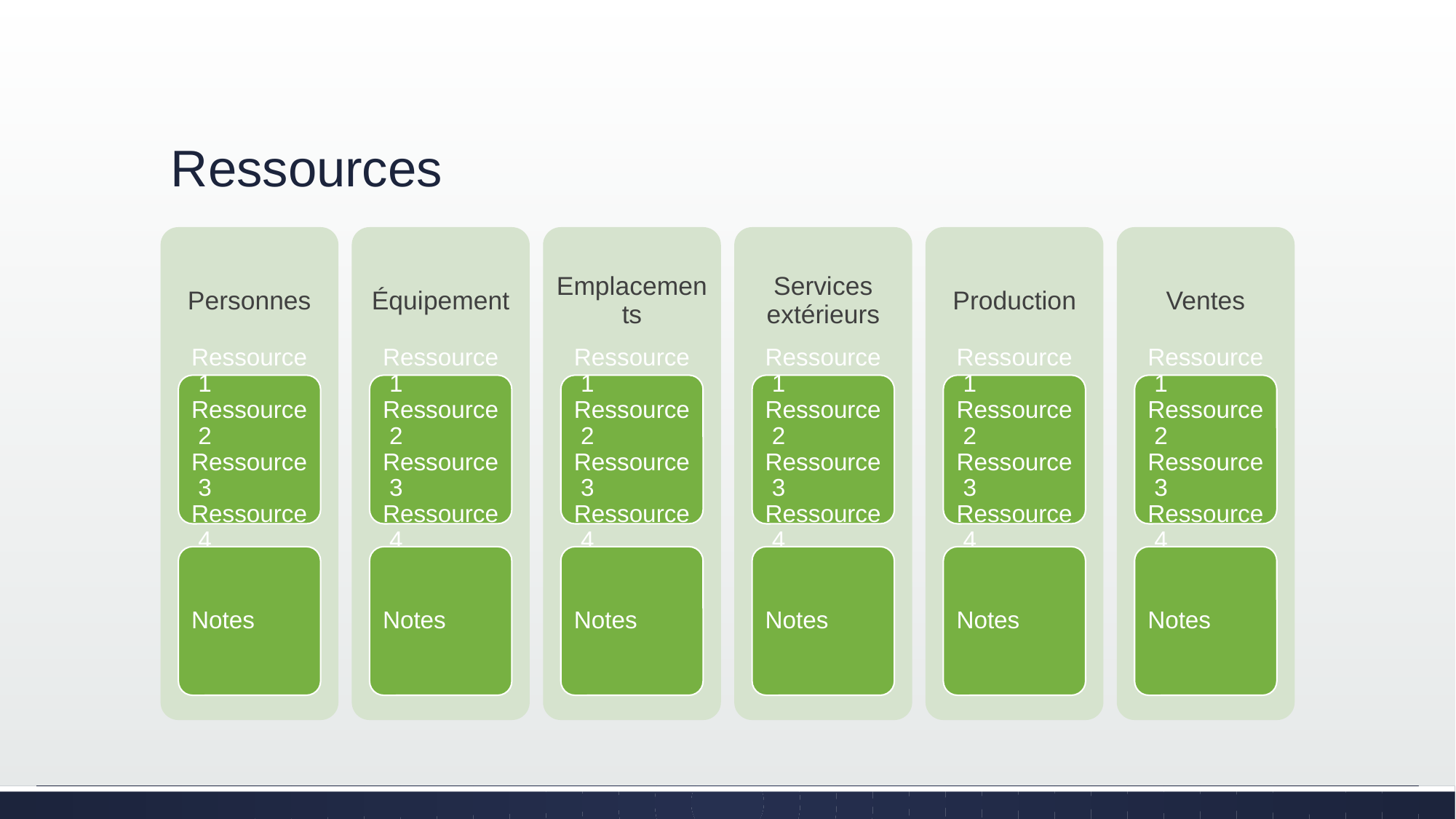

# Ressources
Personnes
Ressource 1
Ressource 2
Ressource 3
Ressource 4
Notes
Équipement
Ressource 1
Ressource 2
Ressource 3
Ressource 4
Notes
Emplacements
Ressource 1
Ressource 2
Ressource 3
Ressource 4
Notes
Services extérieurs
Ressource 1
Ressource 2
Ressource 3
Ressource 4
Notes
Production
Ressource 1
Ressource 2
Ressource 3
Ressource 4
Notes
Ventes
Ressource 1
Ressource 2
Ressource 3
Ressource 4
Notes